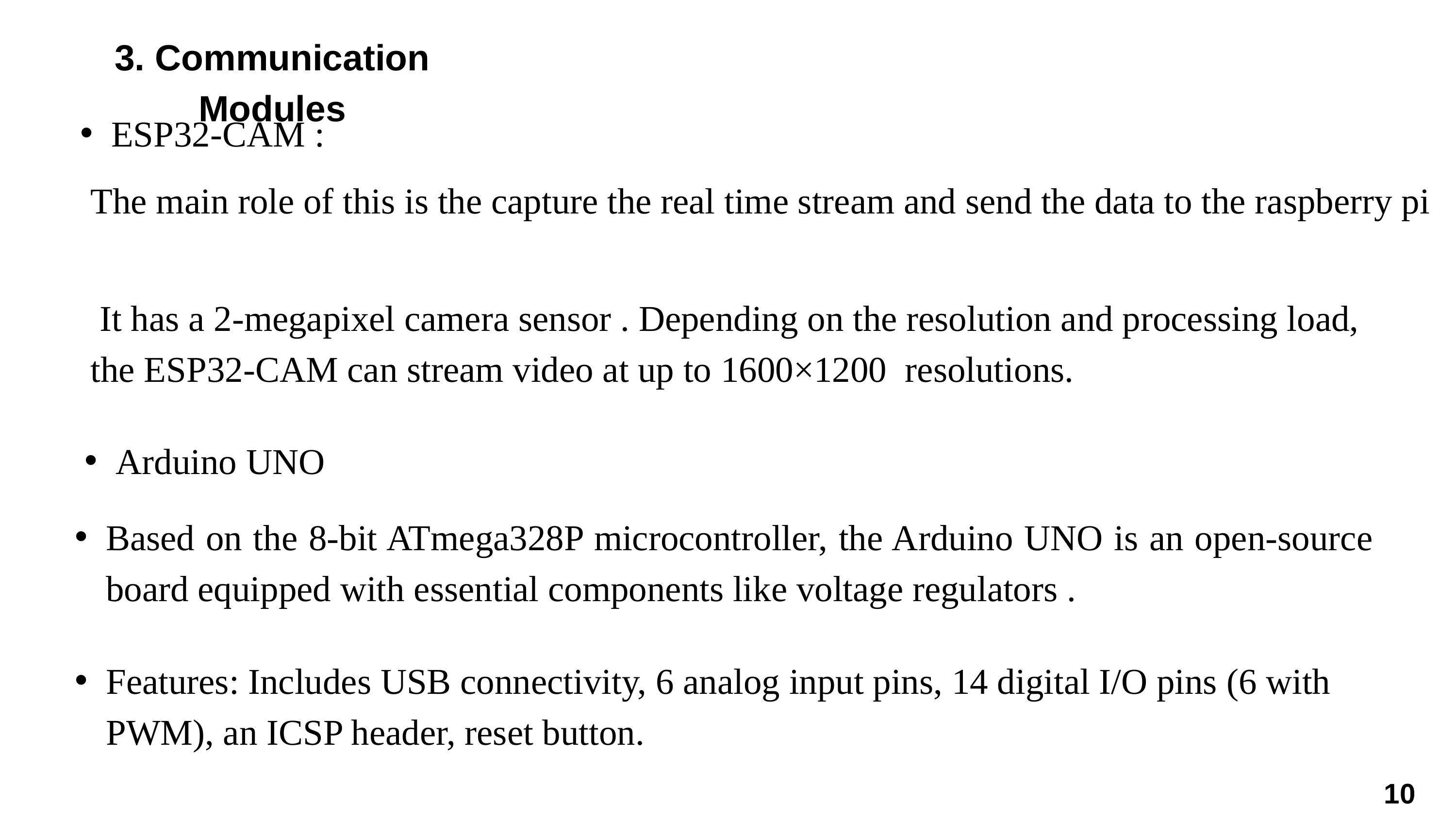

3. Communication Modules
ESP32-CAM :
The main role of this is the capture the real time stream and send the data to the raspberry pi
 It has a 2-megapixel camera sensor . Depending on the resolution and processing load, the ESP32-CAM can stream video at up to 1600×1200  resolutions.
Arduino UNO
Based on the 8-bit ATmega328P microcontroller, the Arduino UNO is an open-source board equipped with essential components like voltage regulators .
Features: Includes USB connectivity, 6 analog input pins, 14 digital I/O pins (6 with PWM), an ICSP header, reset button.
10